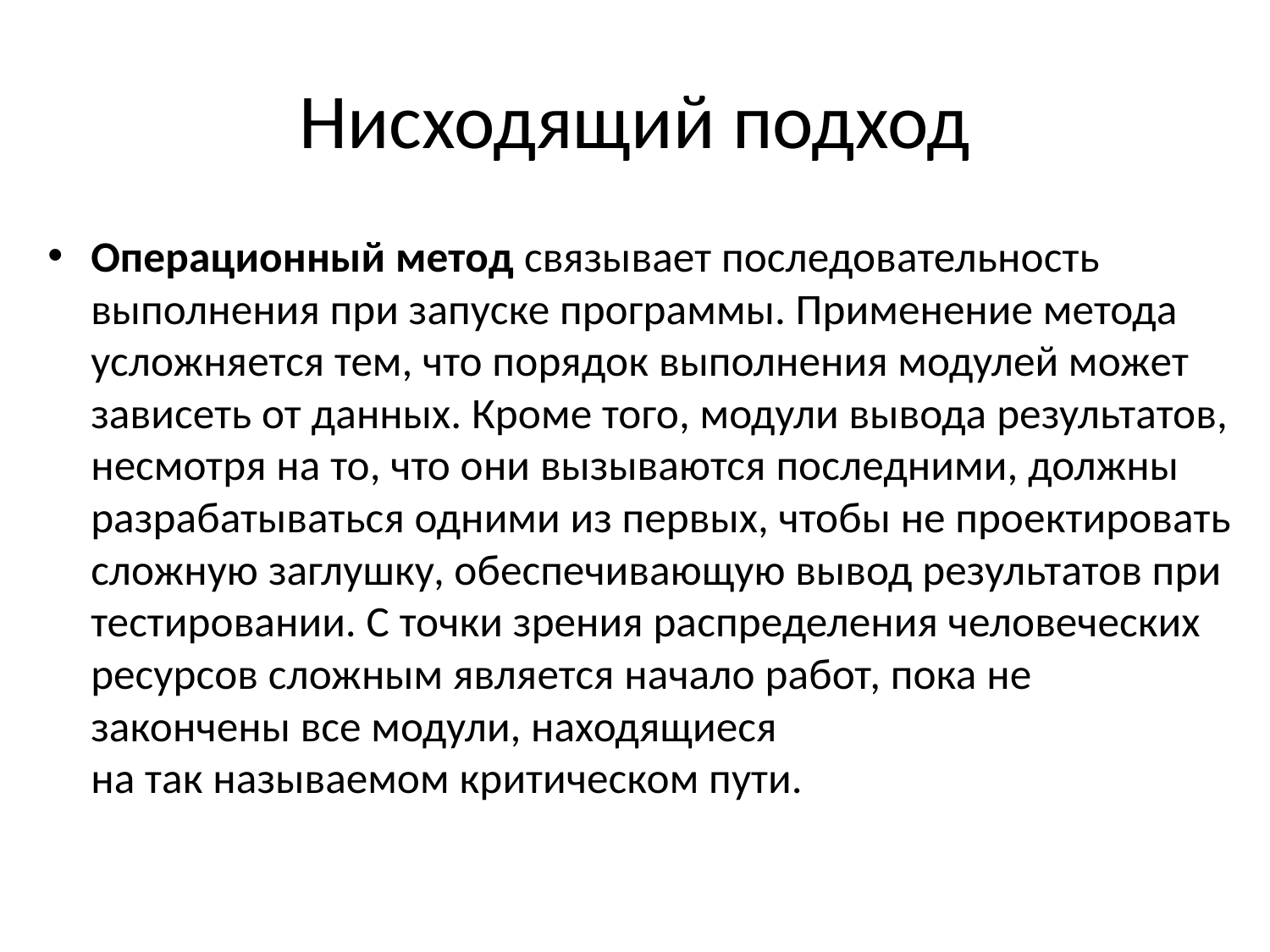

# Нисходящий подход
Операционный метод связывает последовательность выполнения при запуске программы. Применение метода усложняется тем, что порядок выполнения модулей может зависеть от данных. Кроме того, модули вывода результатов, несмотря на то, что они вызываются последними, должны разрабатываться одними из первых, чтобы не проектировать сложную заглушку, обеспечивающую вывод результатов при тестировании. С точки зрения распределения человеческих ресурсов сложным является начало работ, пока не закончены все модули, находящиеся
на так называемом критическом пути.